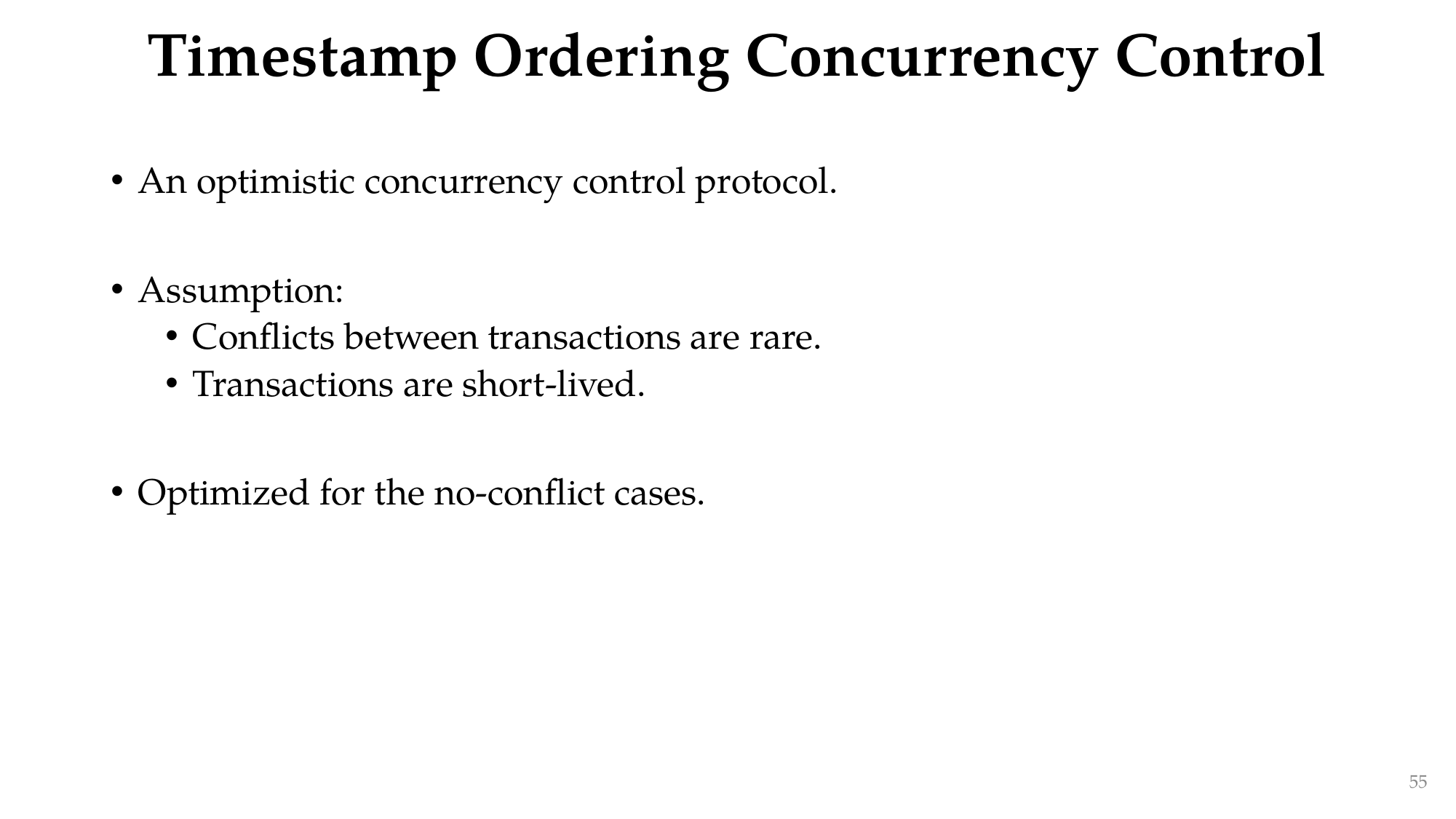

# Timestamp Ordering Concurrency Control
An optimistic concurrency control protocol.

Assumption:
Conflicts between transactions are rare.
Transactions are short-lived.

Optimized for the no-conflict cases.
55